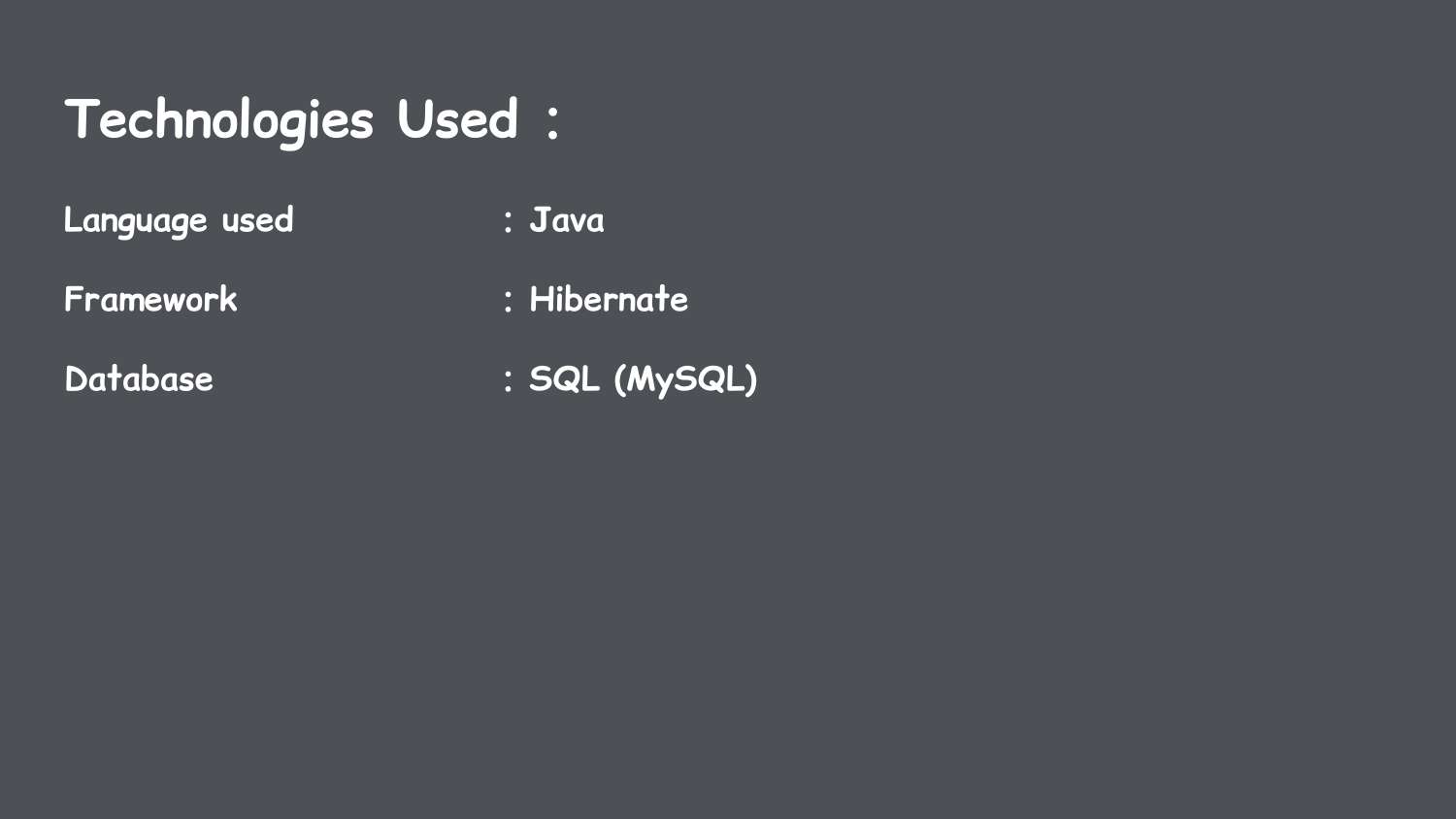

# Technologies Used :
Language used		: Java

Framework		: Hibernate

Database 		: SQL (MySQL)